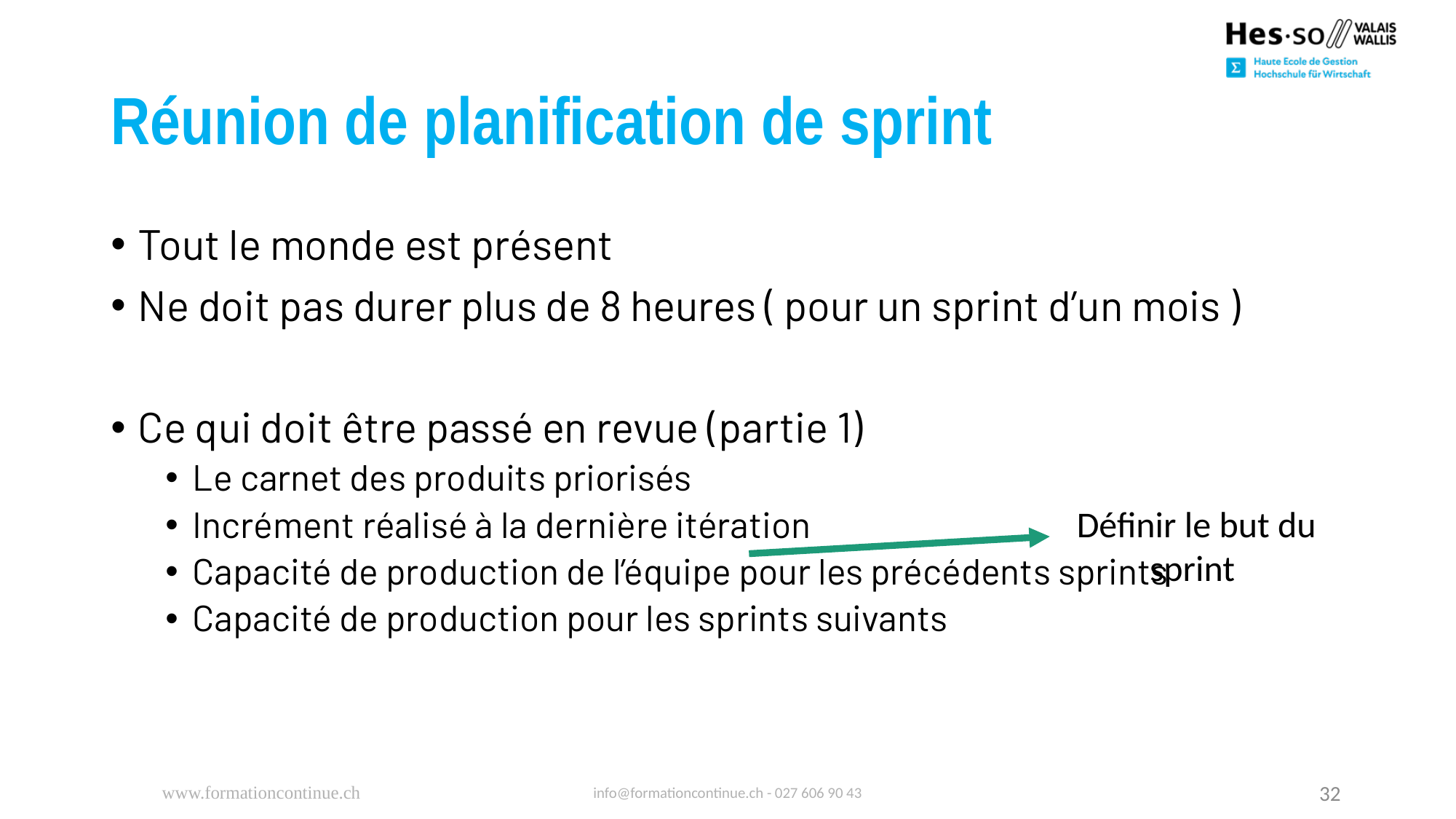

# Réunion de planification de sprint
Tout le monde est présent
Ne doit pas durer plus de 8 heures ( pour un sprint d’un mois )

Ce qui doit être passé en revue (partie 1)
Le carnet des produits priorisés
Incrément réalisé à la dernière itération
Capacité de production de l’équipe pour les précédents sprints
Capacité de production pour les sprints suivants
Définir le but du sprint
www.formationcontinue.ch
info@formationcontinue.ch - 027 606 90 43
32